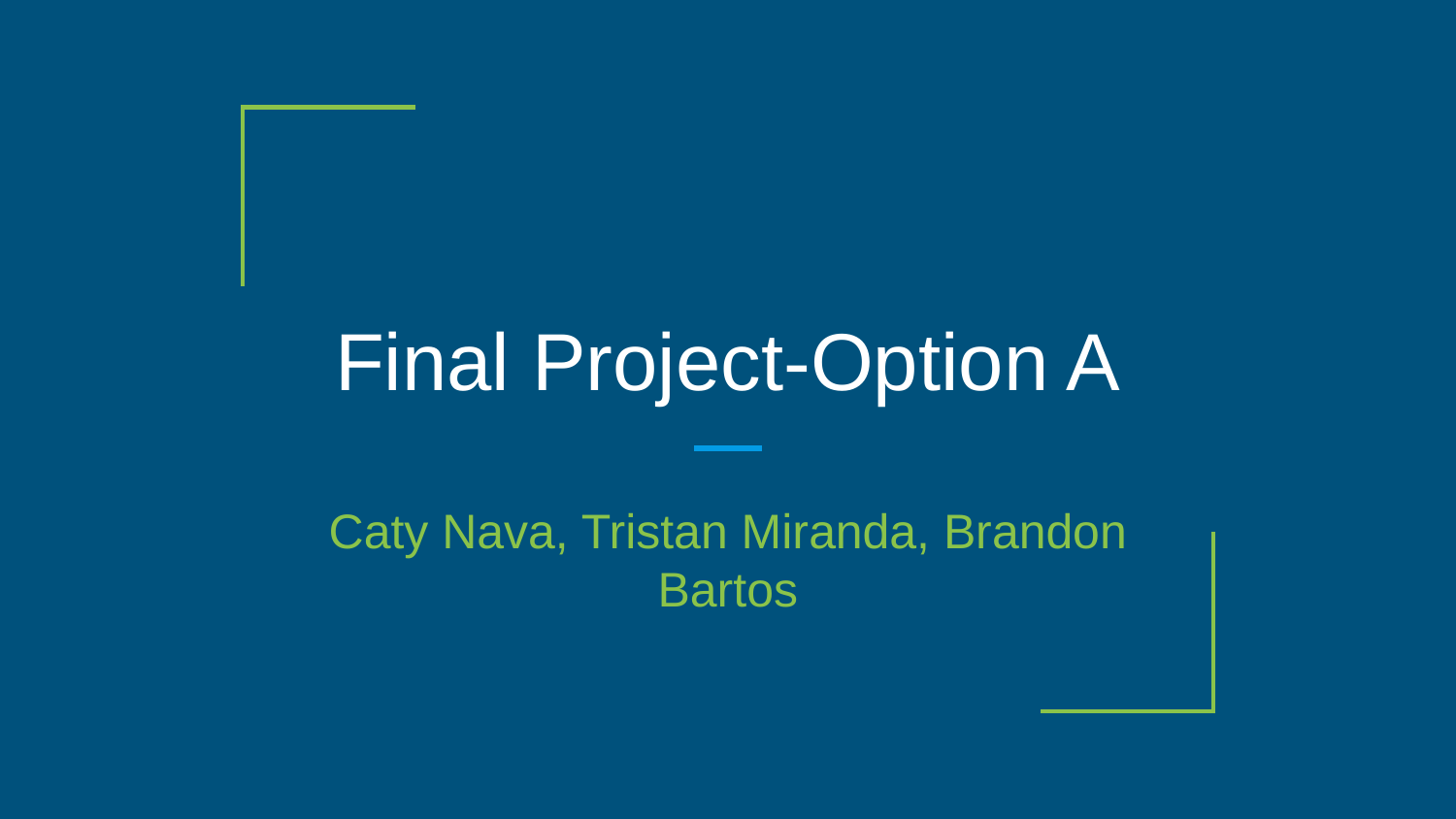

# Final Project-Option A
Caty Nava, Tristan Miranda, Brandon Bartos